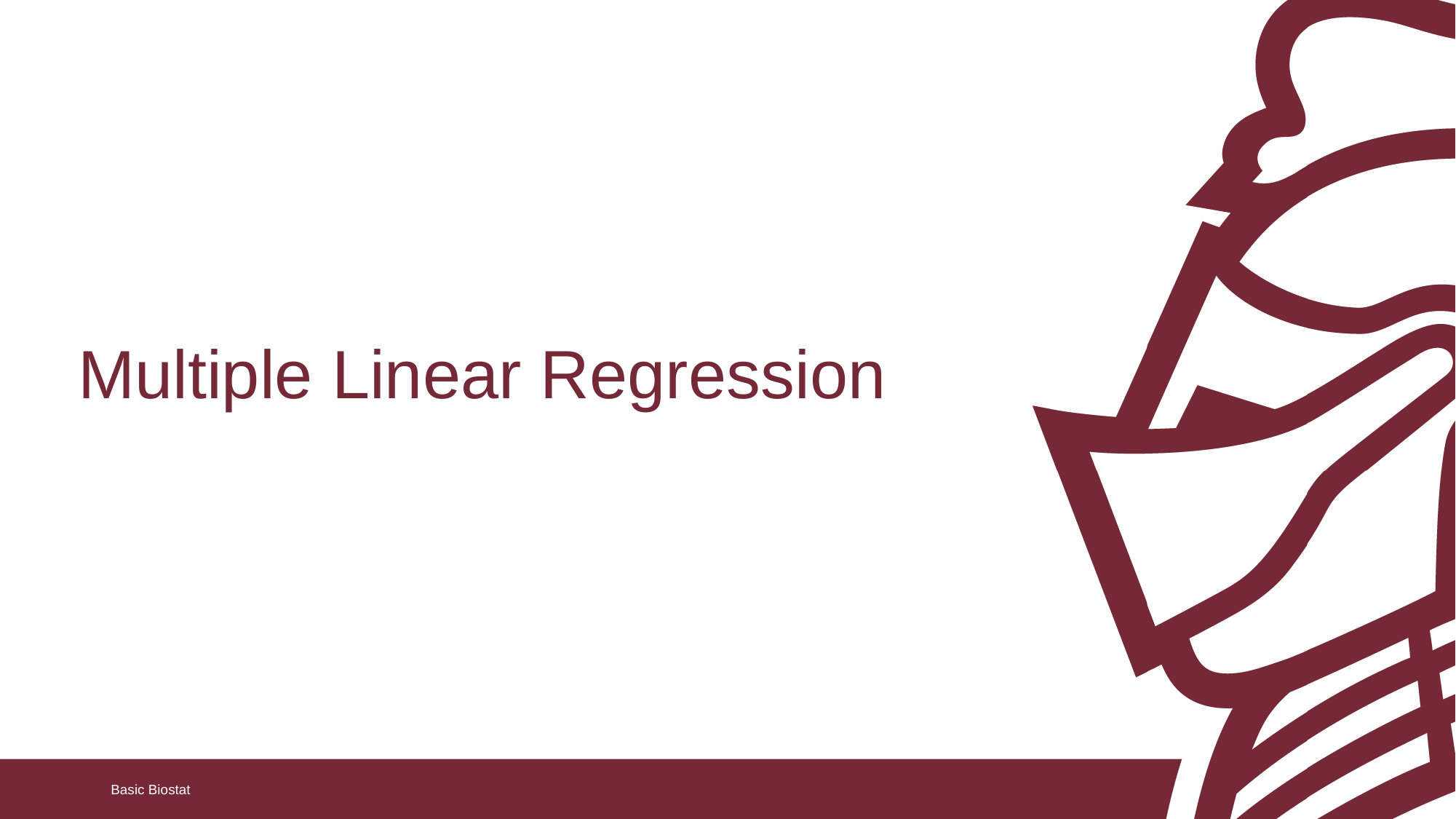

# Multiple Linear Regression

Basic Biostat
1